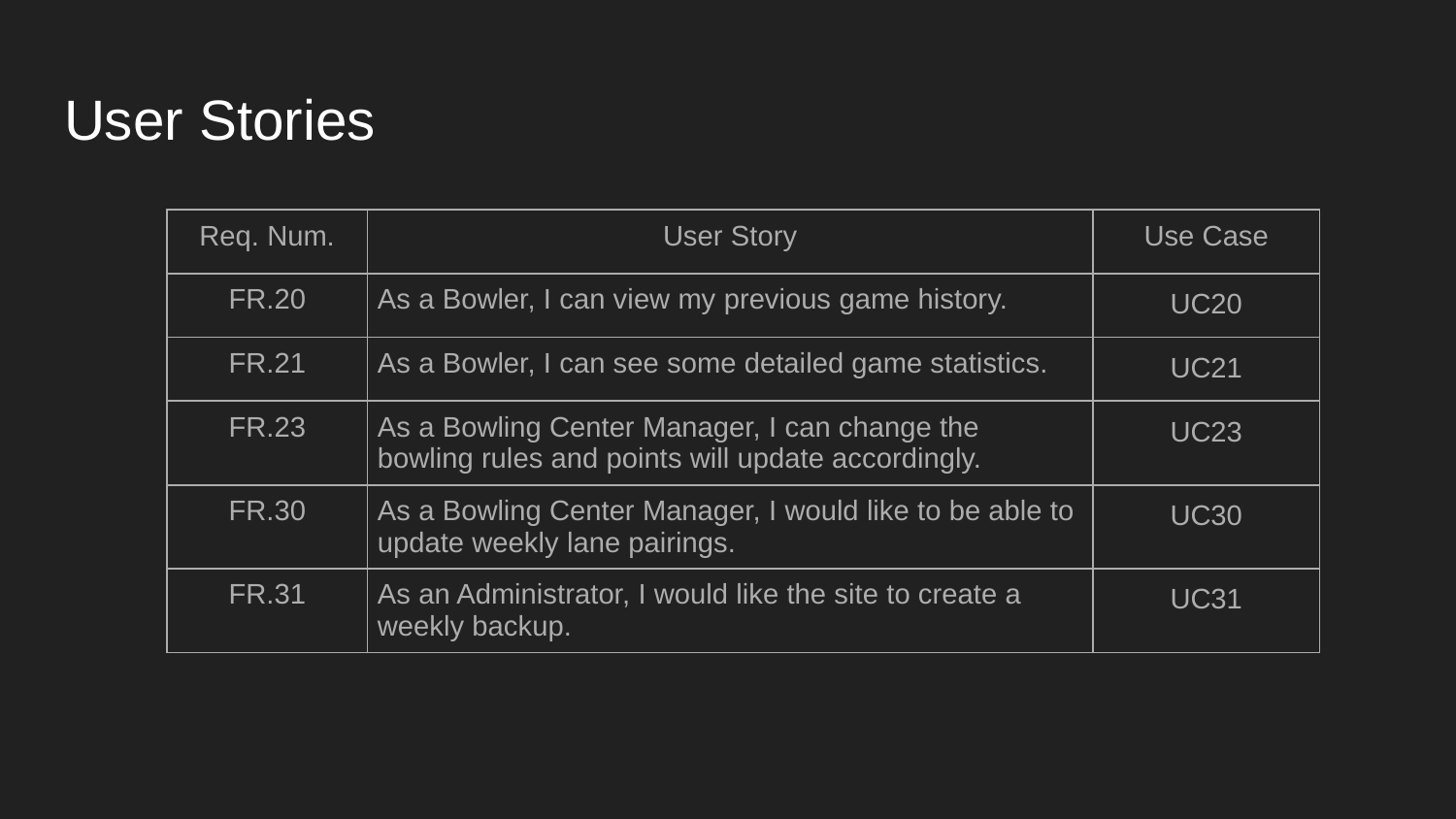

# User Stories
| Req. Num. | User Story | Use Case |
| --- | --- | --- |
| FR.20 | As a Bowler, I can view my previous game history. | UC20 |
| FR.21 | As a Bowler, I can see some detailed game statistics. | UC21 |
| FR.23 | As a Bowling Center Manager, I can change the bowling rules and points will update accordingly. | UC23 |
| FR.30 | As a Bowling Center Manager, I would like to be able to update weekly lane pairings. | UC30 |
| FR.31 | As an Administrator, I would like the site to create a weekly backup. | UC31 |